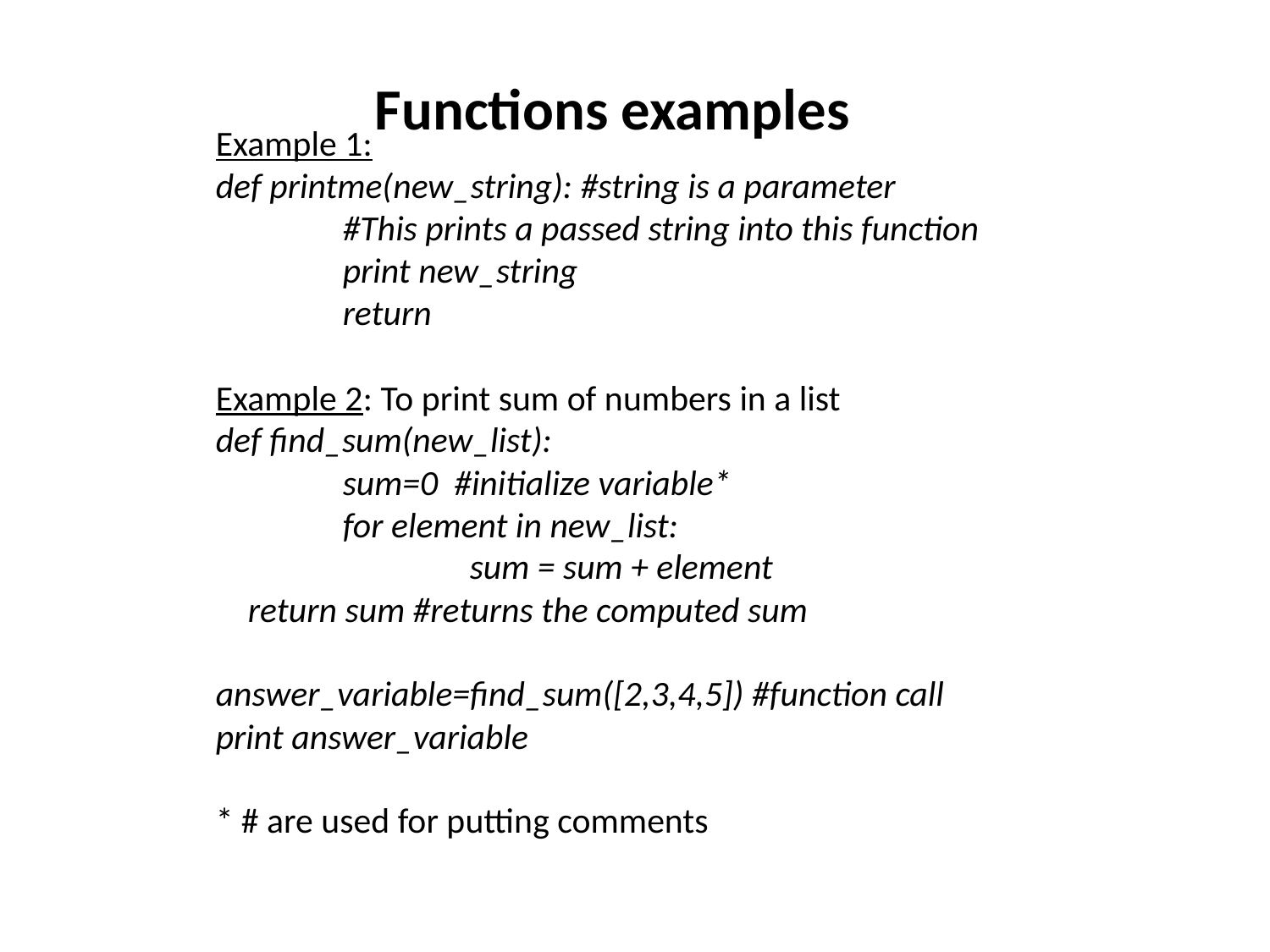

# Functions examples
Example 1:
def printme(new_string): #string is a parameter
	#This prints a passed string into this function
	print new_string
	return

Example 2: To print sum of numbers in a list
def find_sum(new_list):
	sum=0  #initialize variable*
   	for element in new_list:
      		sum = sum + element
    return sum #returns the computed sum

answer_variable=find_sum([2,3,4,5]) #function call
print answer_variable

* # are used for putting comments